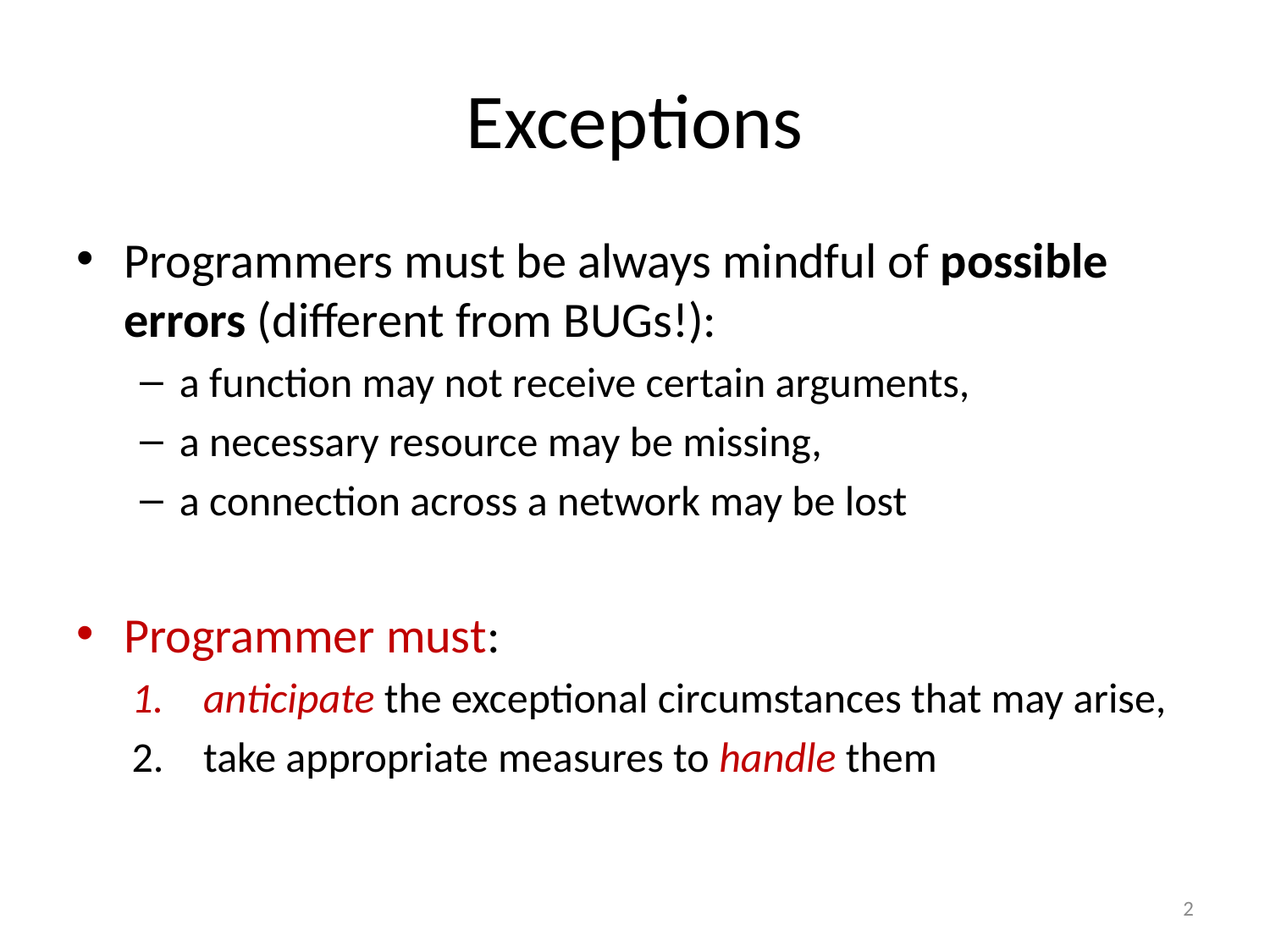

# Exceptions
Programmers must be always mindful of possible errors (different from BUGs!):
a function may not receive certain arguments,
a necessary resource may be missing,
a connection across a network may be lost

Programmer must:
anticipate the exceptional circumstances that may arise,
take appropriate measures to handle them
2